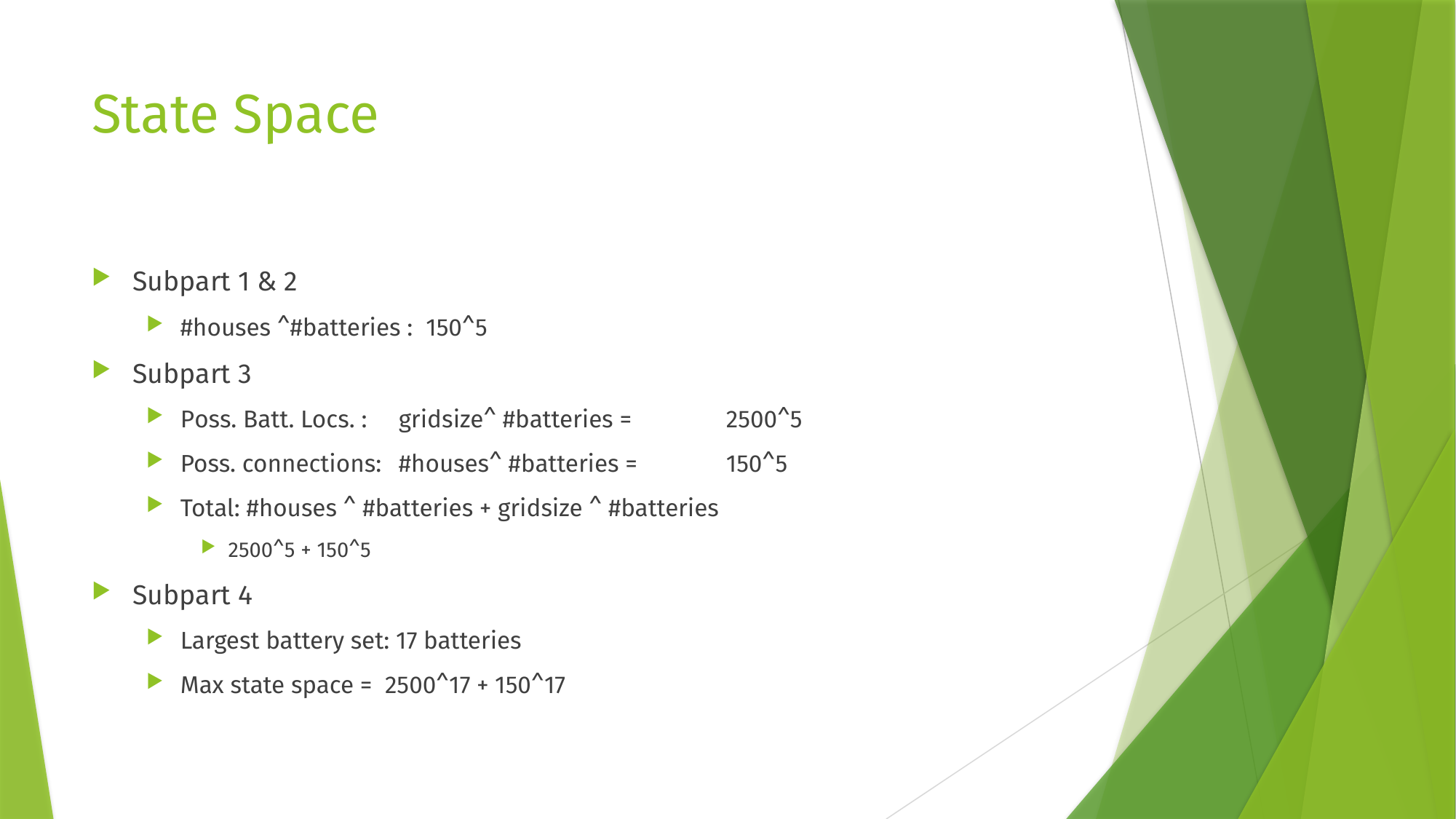

# State Space
Subpart 1 & 2
#houses ^#batteries :  150^5
Subpart 3
Poss. Batt. Locs. : 	gridsize^ #batteries = 	2500^5
Poss. connections: 	#houses^ #batteries = 	150^5
Total: #houses ^ #batteries + gridsize ^ #batteries
2500^5 + 150^5
Subpart 4
Largest battery set: 17 batteries
Max state space =  2500^17 + 150^17